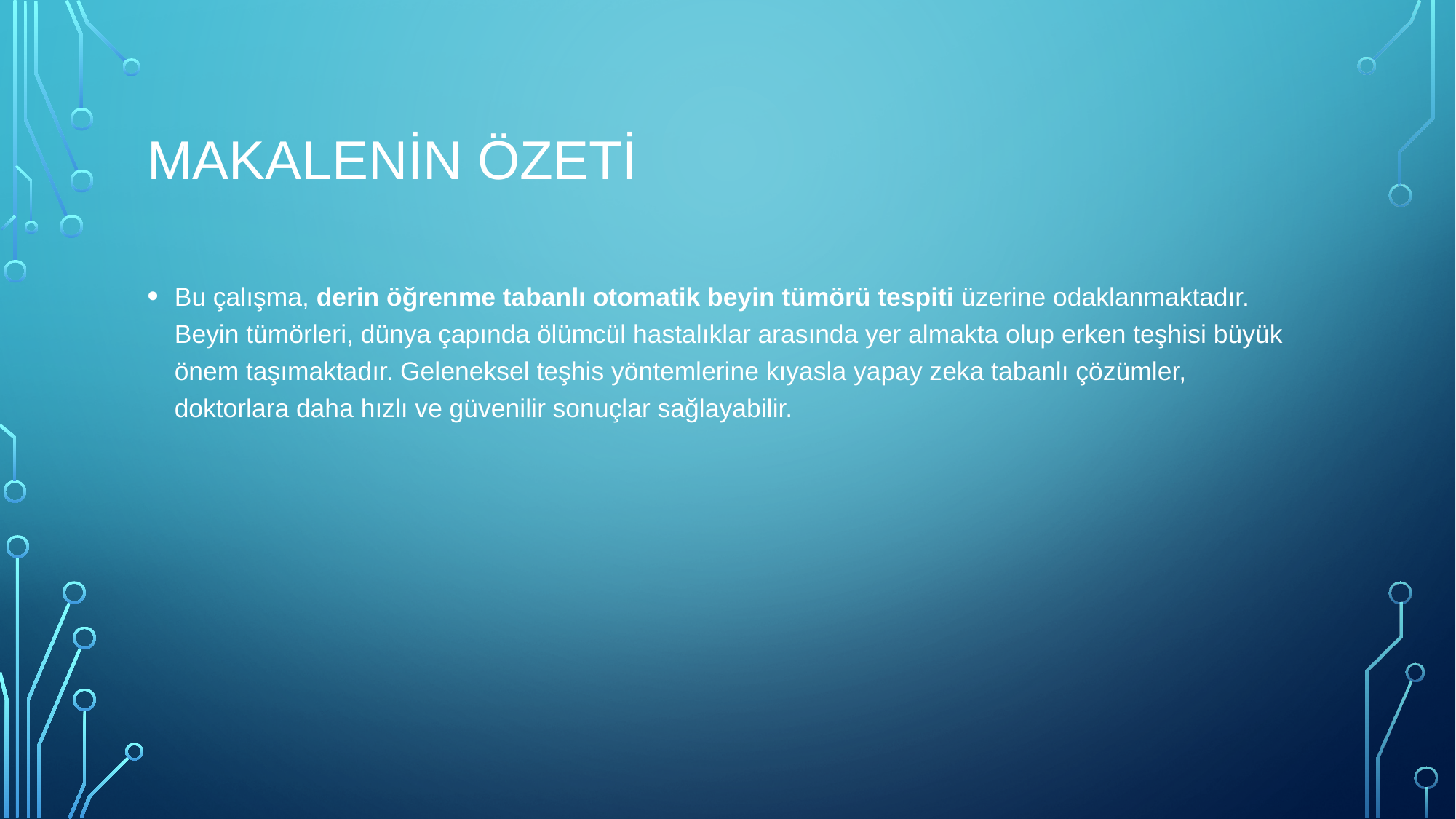

# Makalenin Özeti
Bu çalışma, derin öğrenme tabanlı otomatik beyin tümörü tespiti üzerine odaklanmaktadır. Beyin tümörleri, dünya çapında ölümcül hastalıklar arasında yer almakta olup erken teşhisi büyük önem taşımaktadır. Geleneksel teşhis yöntemlerine kıyasla yapay zeka tabanlı çözümler, doktorlara daha hızlı ve güvenilir sonuçlar sağlayabilir.